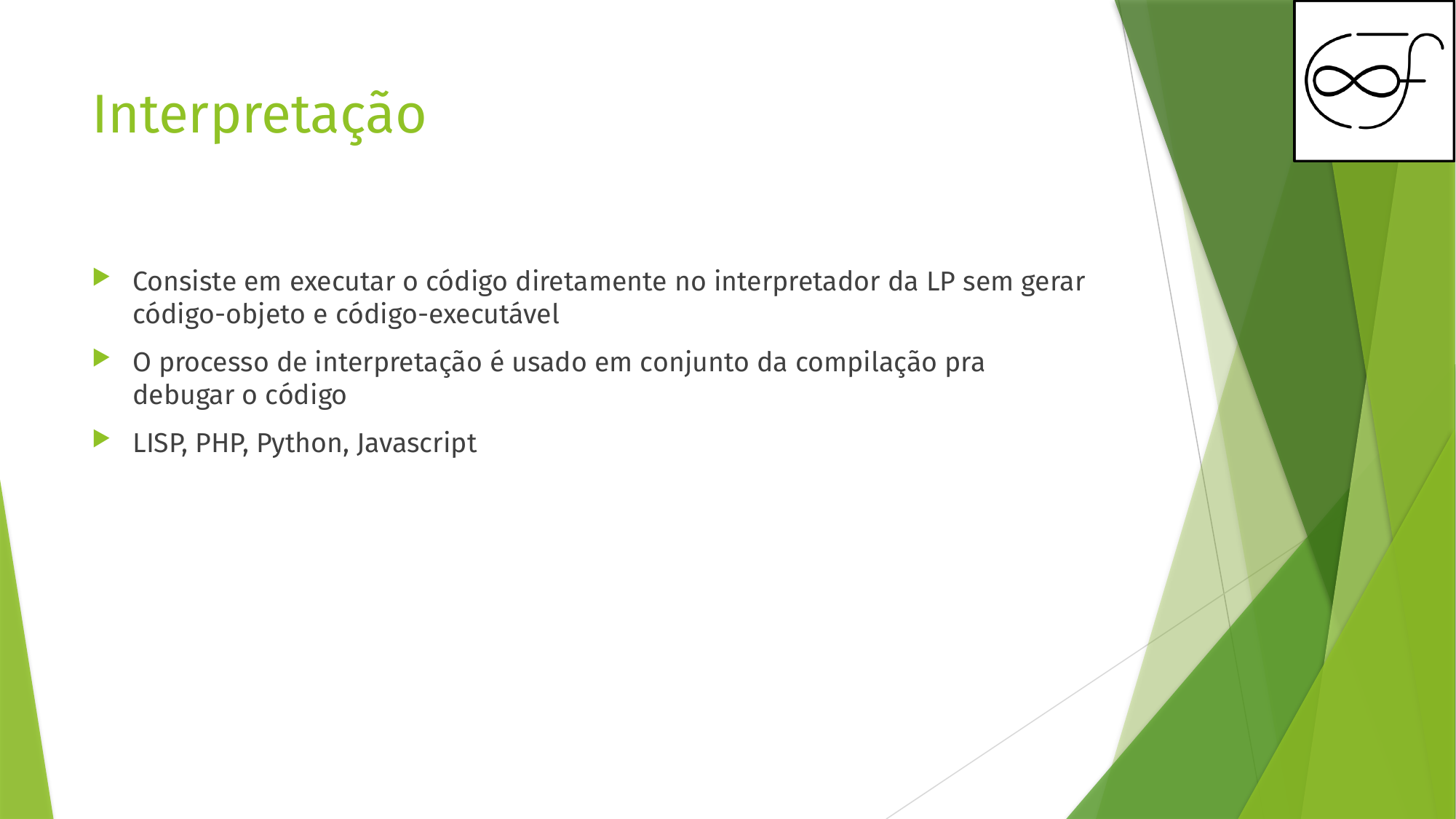

# Interpretação
Consiste em executar o código diretamente no interpretador da LP sem gerar código-objeto e código-executável
O processo de interpretação é usado em conjunto da compilação pra debugar o código
LISP, PHP, Python, Javascript